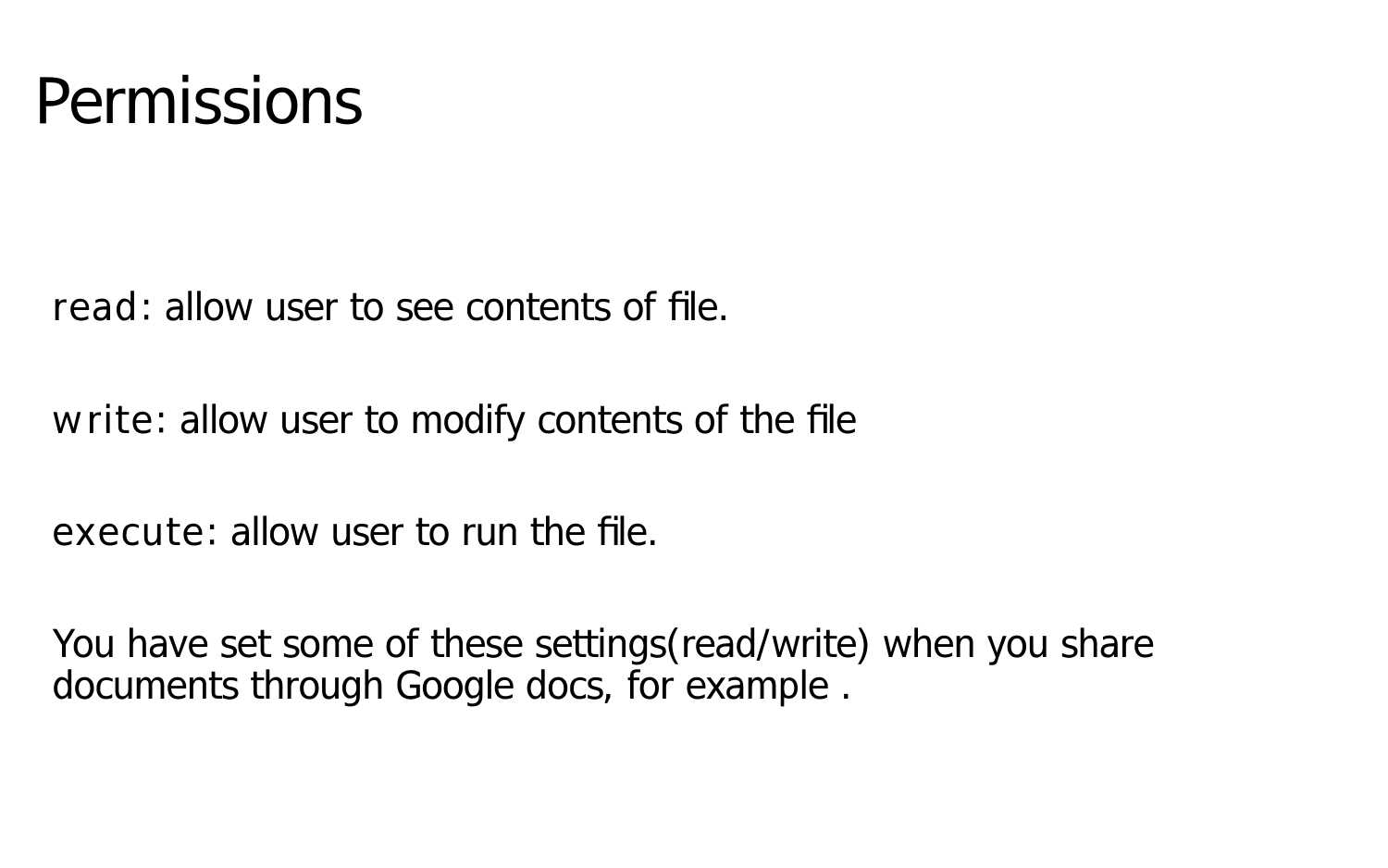

# Permissions

read: allow user to see contents of file.

write: allow user to modify contents of the file

execute: allow user to run the file.

You have set some of these settings(read/write) when you share documents through Google docs, for example .